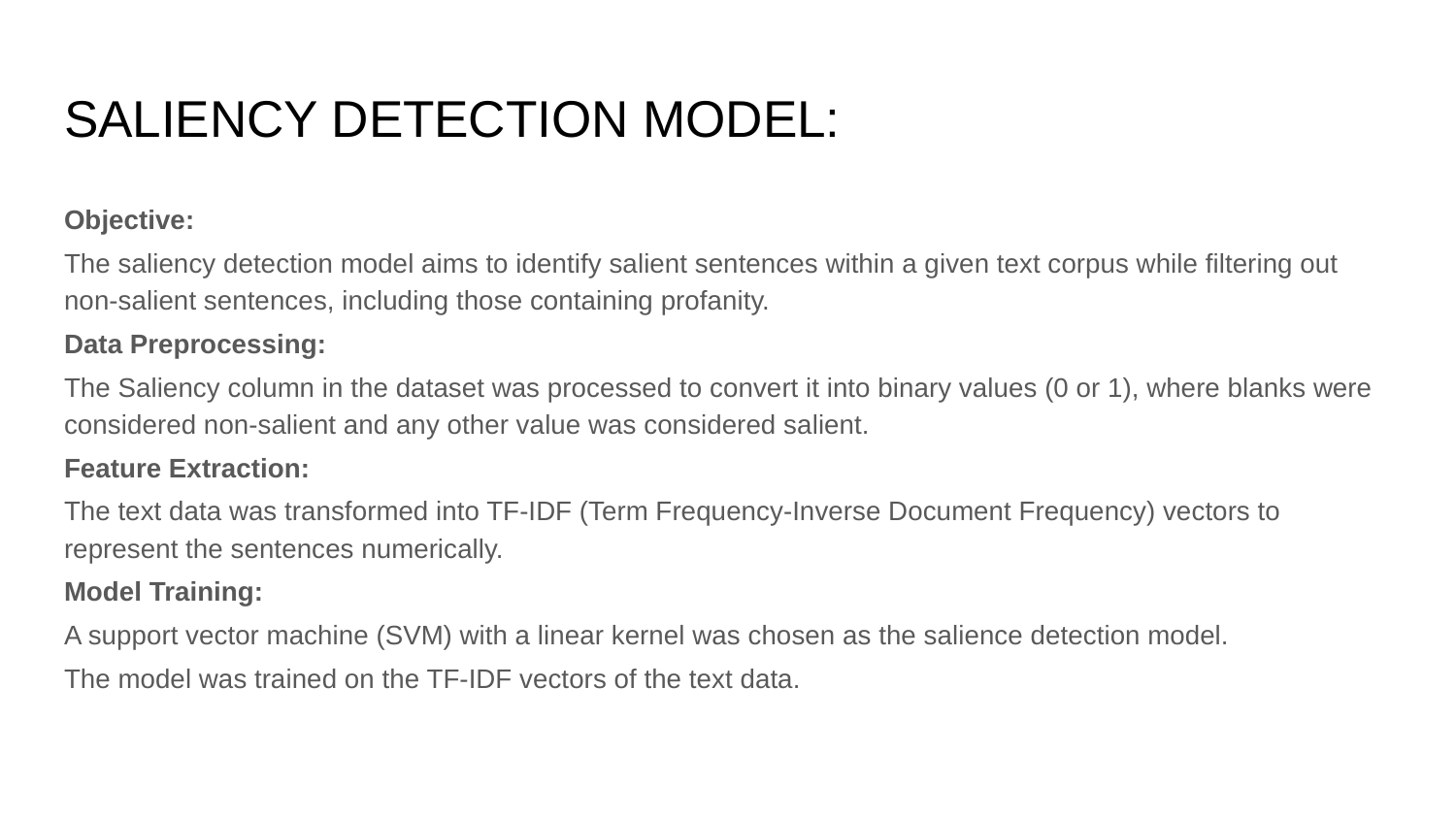

# SALIENCY DETECTION MODEL:
Objective:
The saliency detection model aims to identify salient sentences within a given text corpus while filtering out non-salient sentences, including those containing profanity.
Data Preprocessing:
The Saliency column in the dataset was processed to convert it into binary values (0 or 1), where blanks were considered non-salient and any other value was considered salient.
Feature Extraction:
The text data was transformed into TF-IDF (Term Frequency-Inverse Document Frequency) vectors to represent the sentences numerically.
Model Training:
A support vector machine (SVM) with a linear kernel was chosen as the salience detection model.
The model was trained on the TF-IDF vectors of the text data.